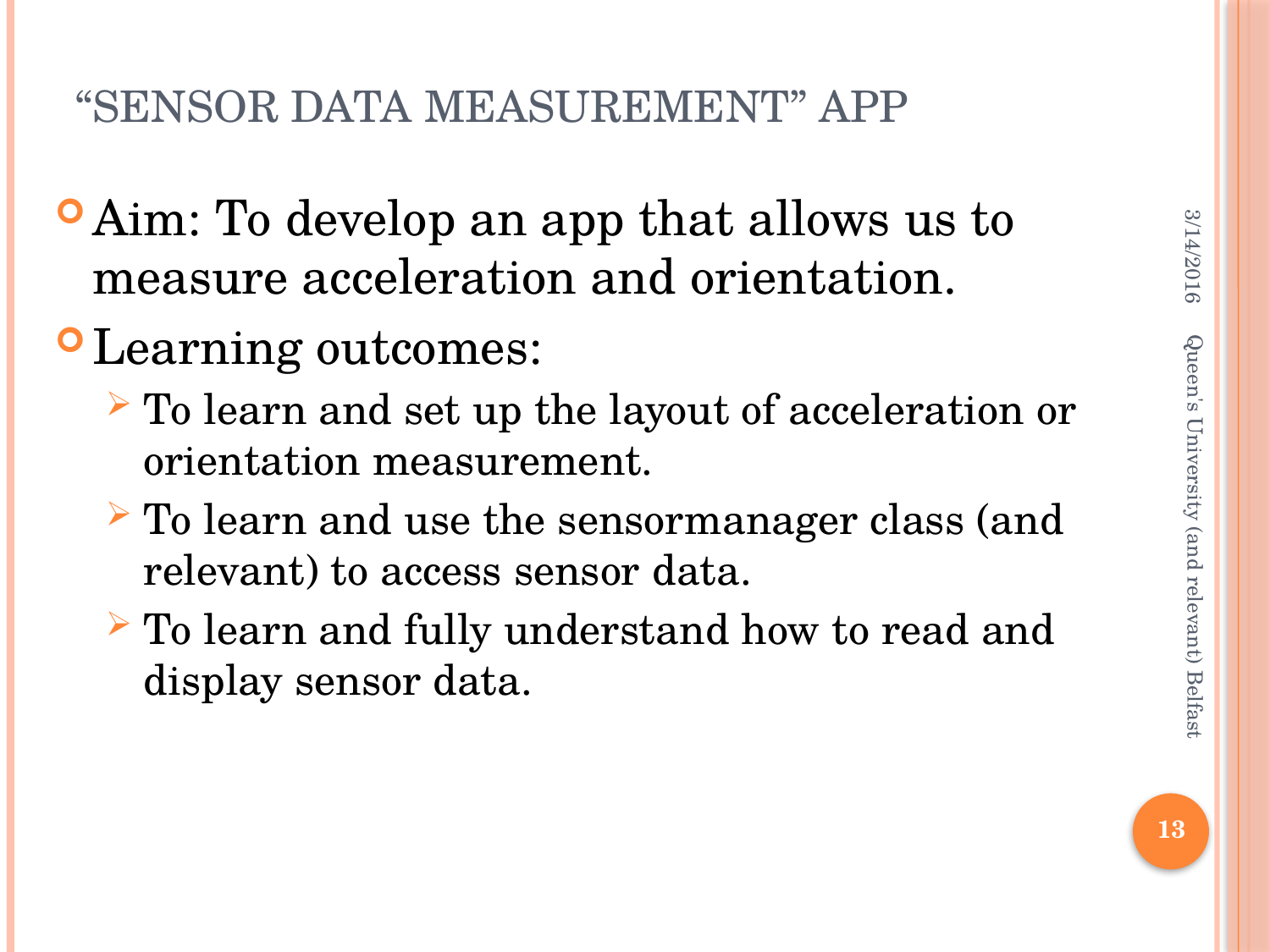

# “sensor data measurement” app
3/14/2016
Aim: To develop an app that allows us to measure acceleration and orientation.
Learning outcomes:
To learn and set up the layout of acceleration or orientation measurement.
To learn and use the sensormanager class (and relevant) to access sensor data.
To learn and fully understand how to read and display sensor data.
Queen's University (and relevant) Belfast
13